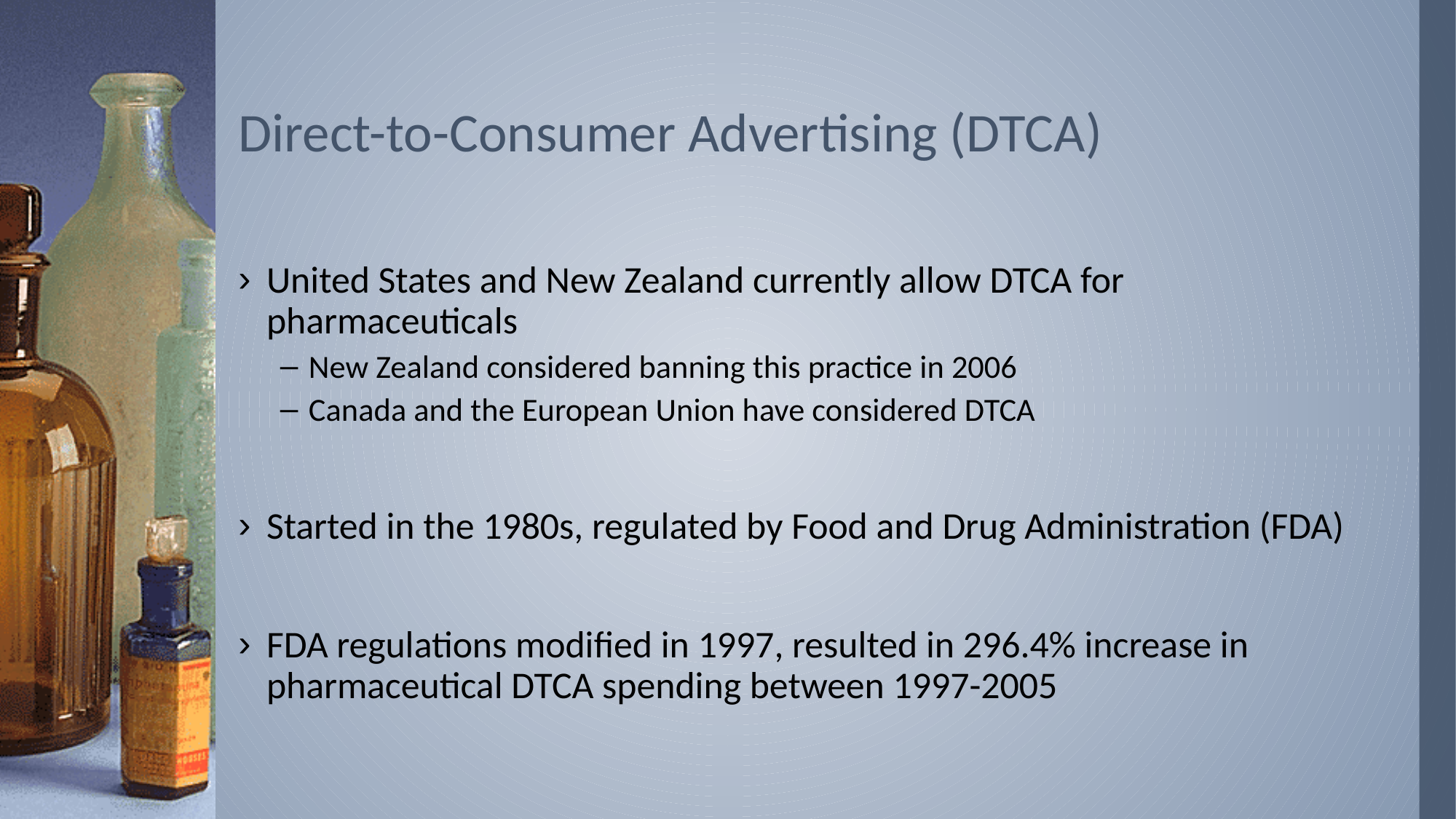

# Direct-to-Consumer Advertising (DTCA)

United States and New Zealand currently allow DTCA for pharmaceuticals
New Zealand considered banning this practice in 2006
Canada and the European Union have considered DTCA

Started in the 1980s, regulated by Food and Drug Administration (FDA)

FDA regulations modified in 1997, resulted in 296.4% increase in pharmaceutical DTCA spending between 1997-2005